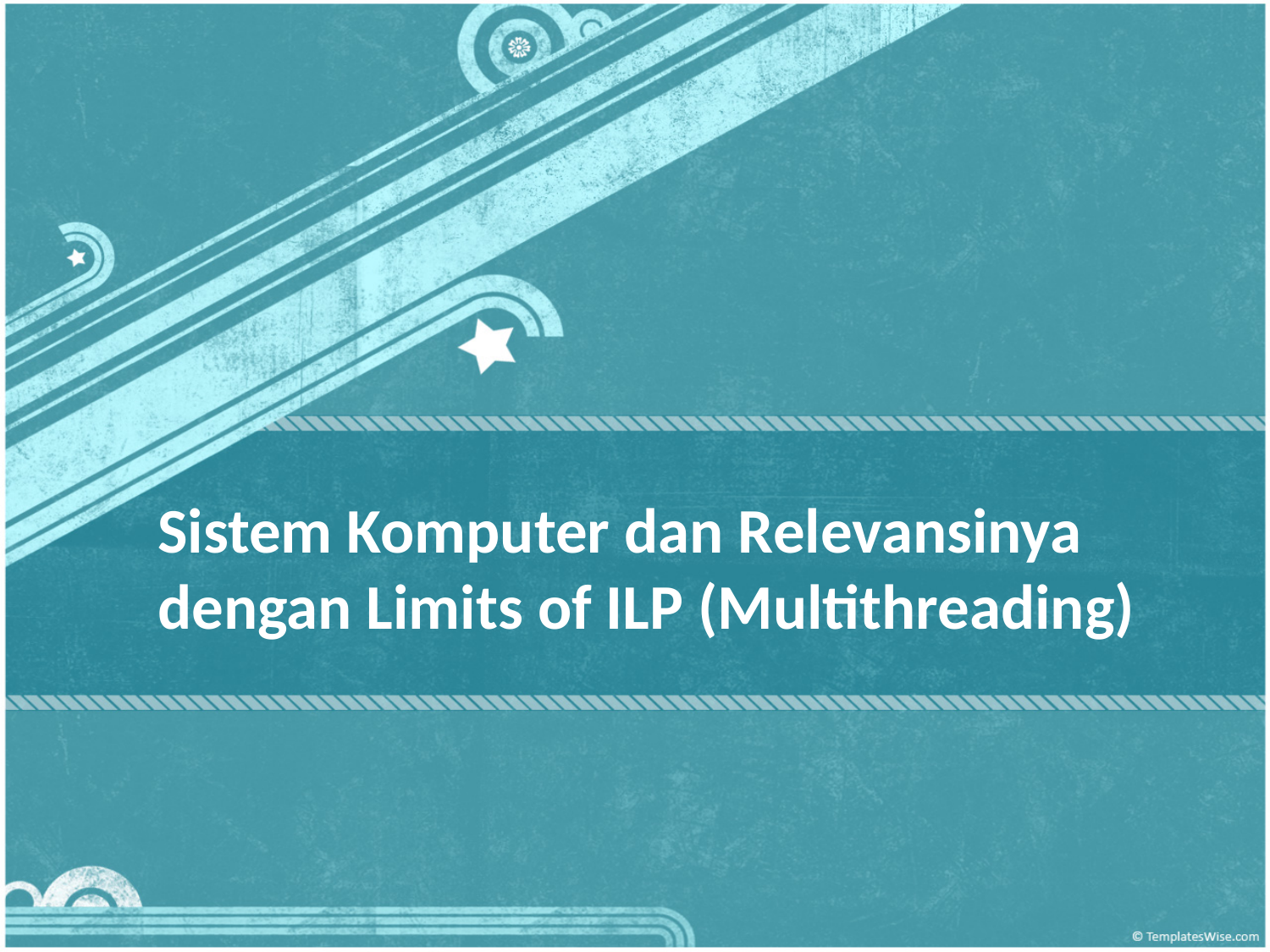

# Sistem Komputer dan Relevansinya dengan Limits of ILP (Multithreading)